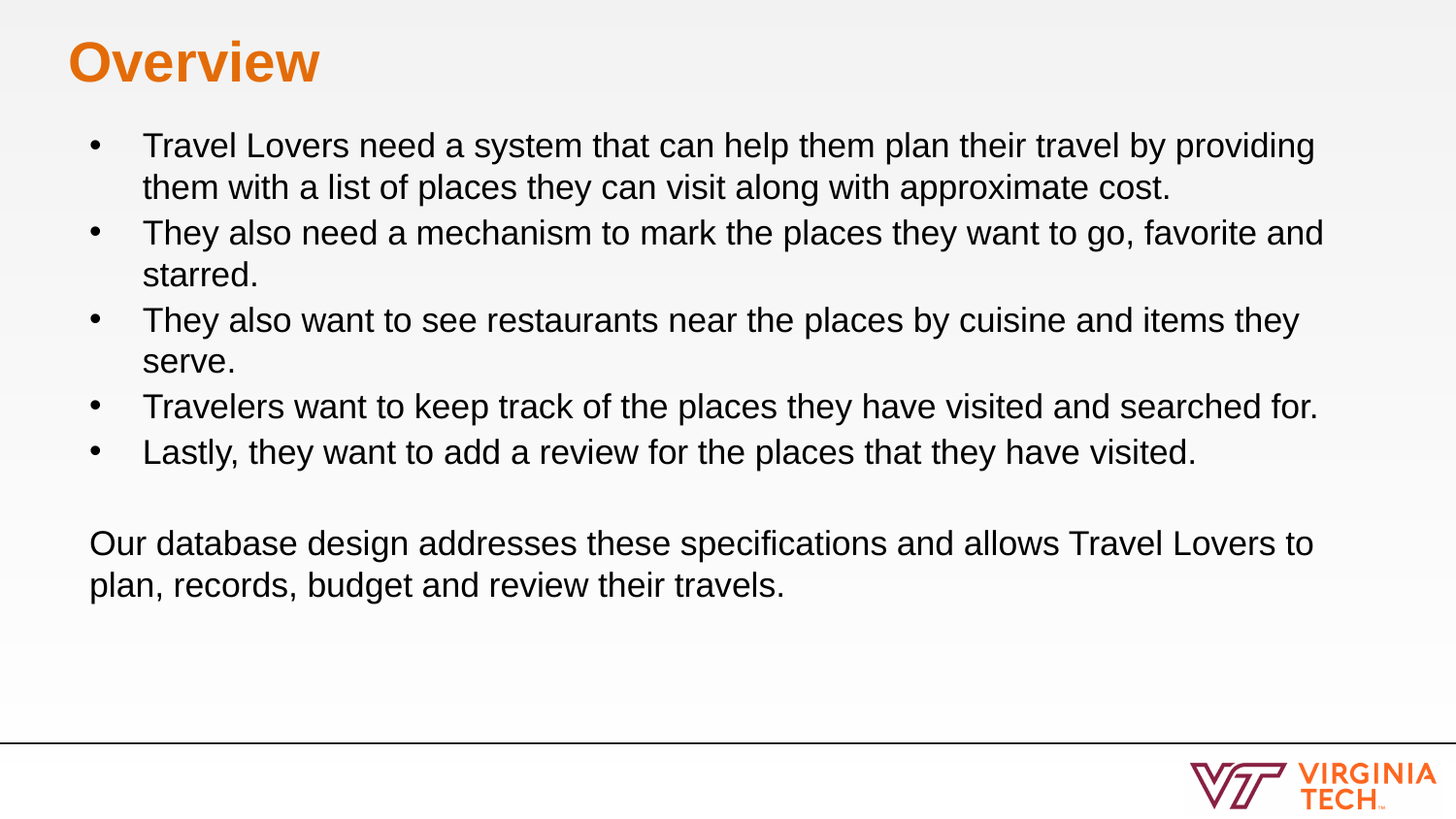

# Overview
Travel Lovers need a system that can help them plan their travel by providing them with a list of places they can visit along with approximate cost.
They also need a mechanism to mark the places they want to go, favorite and starred.
They also want to see restaurants near the places by cuisine and items they serve.
Travelers want to keep track of the places they have visited and searched for.
Lastly, they want to add a review for the places that they have visited.

Our database design addresses these specifications and allows Travel Lovers to plan, records, budget and review their travels.